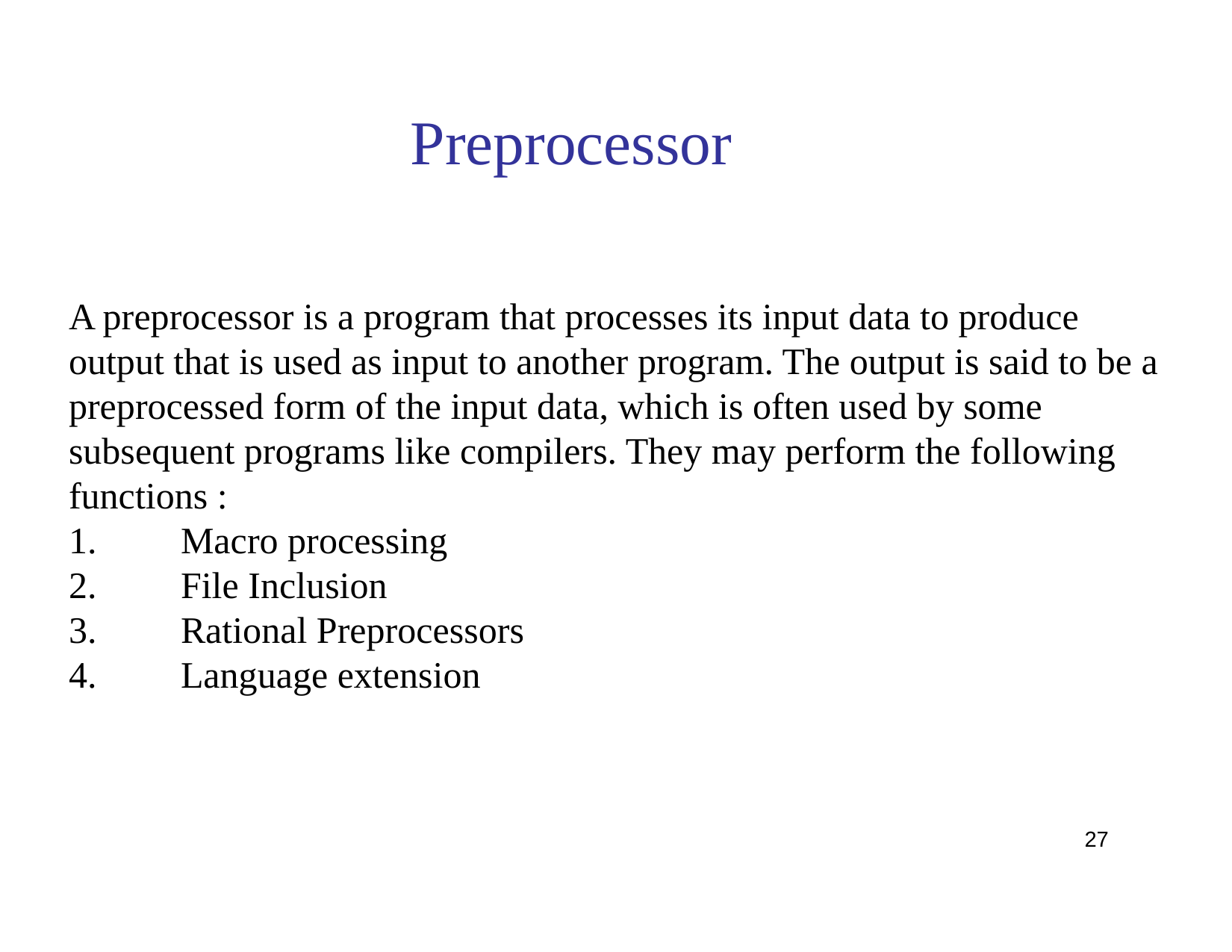

# Preprocessor
A preprocessor is a program that processes its input data to produce output that is used as input to another program. The output is said to be a preprocessed form of the input data, which is often used by some subsequent programs like compilers. They may perform the following functions :
1.	Macro processing
2.	File Inclusion
3.	Rational Preprocessors
4.	Language extension

27